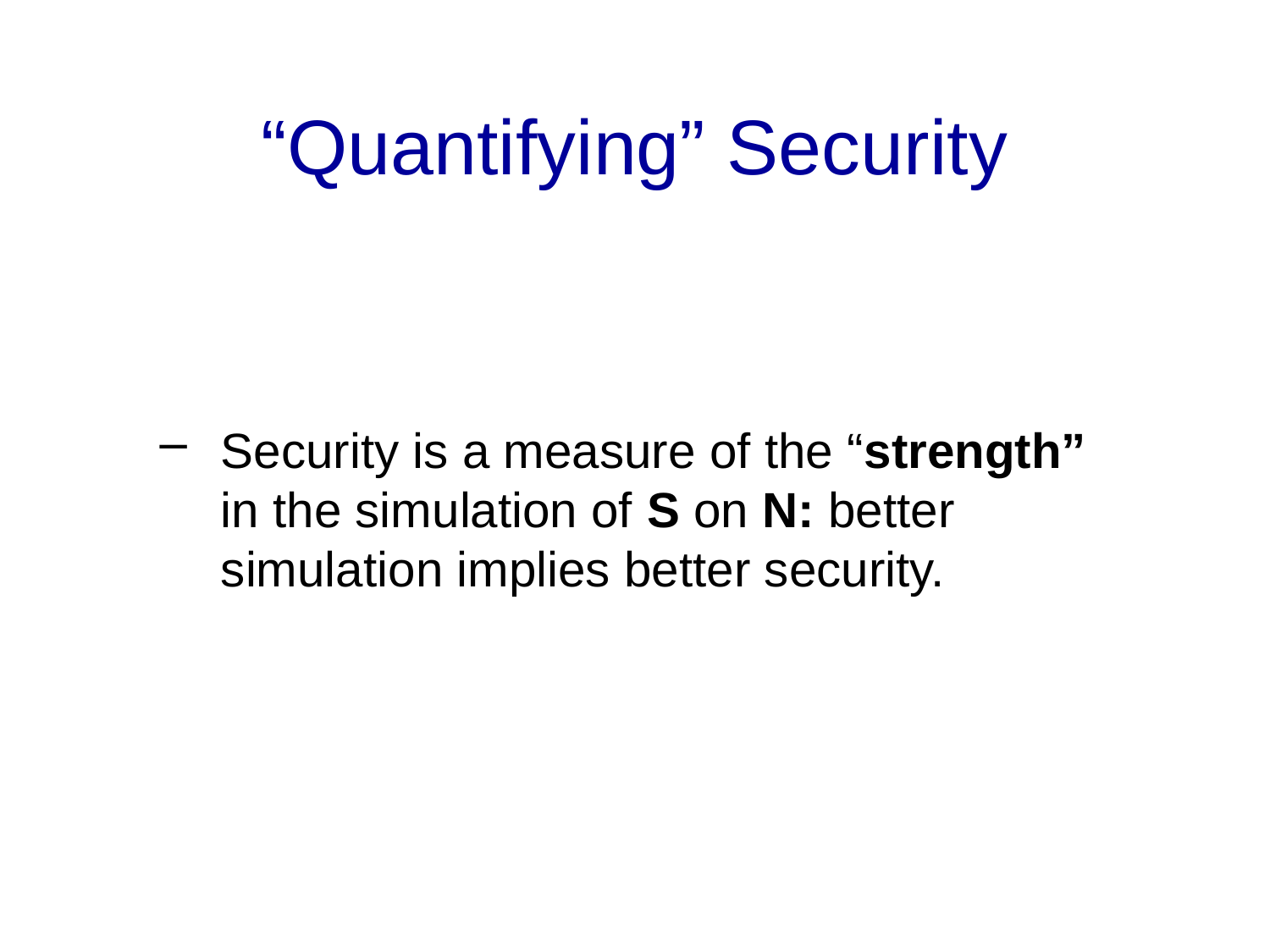

“Quantifying” Security
Security is a measure of the “strength” in the simulation of S on N: better simulation implies better security.